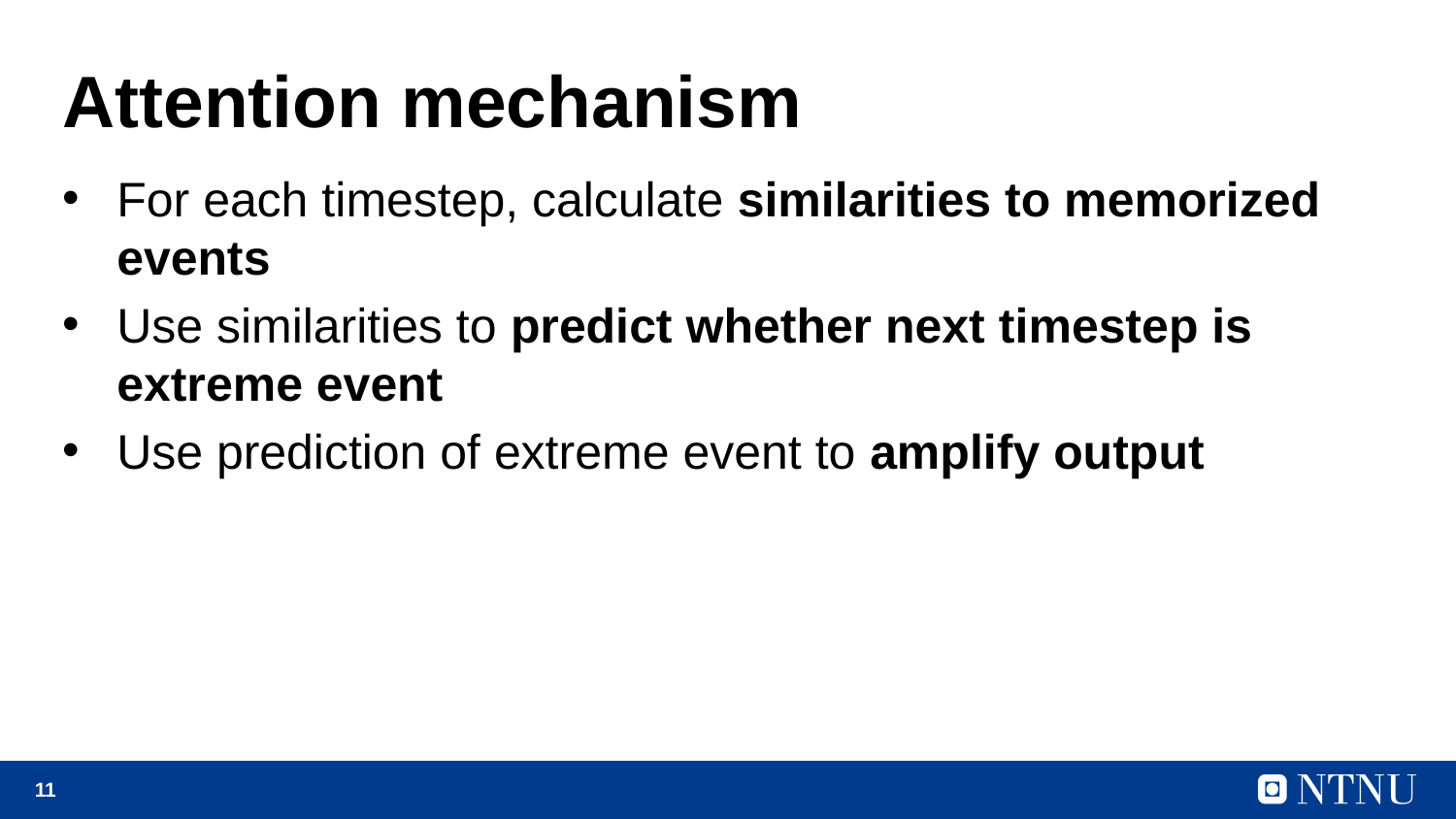

# Attention mechanism
For each timestep, calculate similarities to memorized events
Use similarities to predict whether next timestep is extreme event
Use prediction of extreme event to amplify output